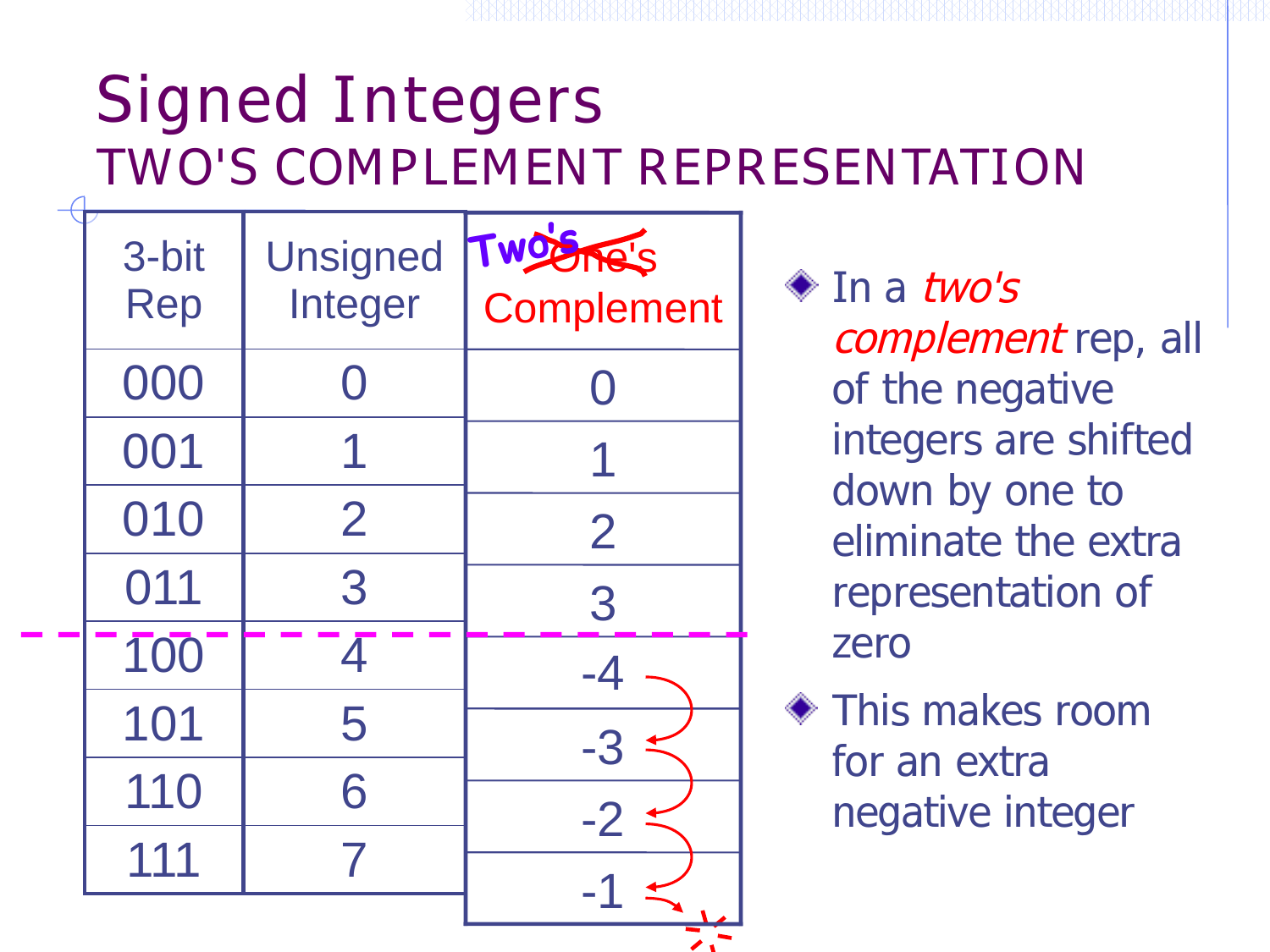

# Signed Integers TWO'S COMPLEMENT REPRESENTATION
| 3-bit Rep |
| --- |
| 000 |
| 001 |
| 010 |
| 011 |
| 100 |
| 101 |
| 110 |
| 111 |
| Unsigned Integer |
| --- |
| 0 |
| 1 |
| 2 |
| 3 |
| 4 |
| 5 |
| 6 |
| 7 |
Two’s
One's Complement

In a two's complement rep, all of the negative integers are shifted down by one to eliminate the extra representation of zero
0
1

2

3

-3

-2

-1

-4
-3
-2

-1

-0

This makes room for an extra negative integer